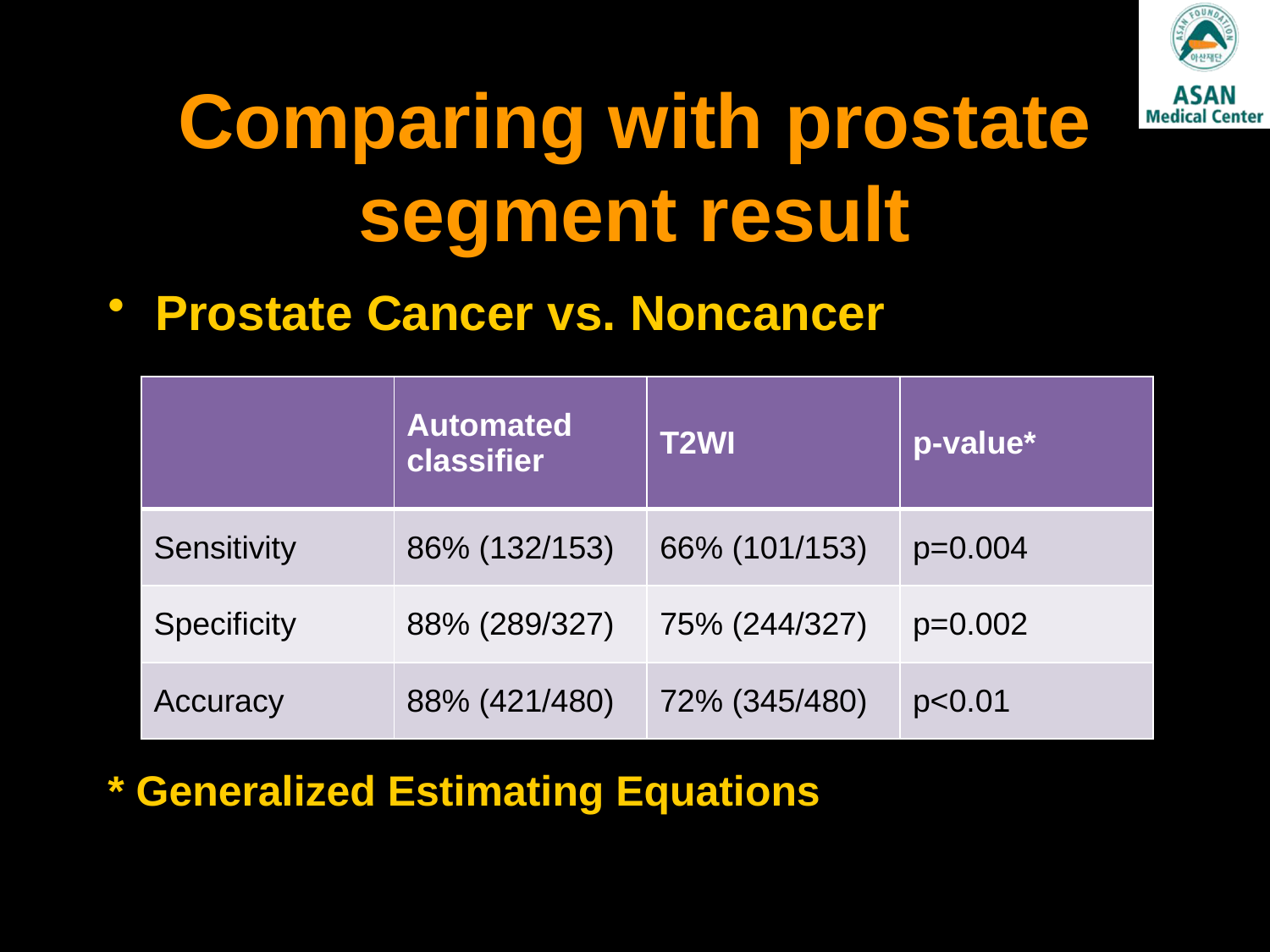

Comparing with prostate segment result
Prostate Cancer vs. Noncancer

* Generalized Estimating Equations
|  | Automated classifier | T2WI | p-value\* |
| --- | --- | --- | --- |
| Sensitivity | 86% (132/153) | 66% (101/153) | p=0.004 |
| Specificity | 88% (289/327) | 75% (244/327) | p=0.002 |
| Accuracy | 88% (421/480) | 72% (345/480) | p<0.01 |